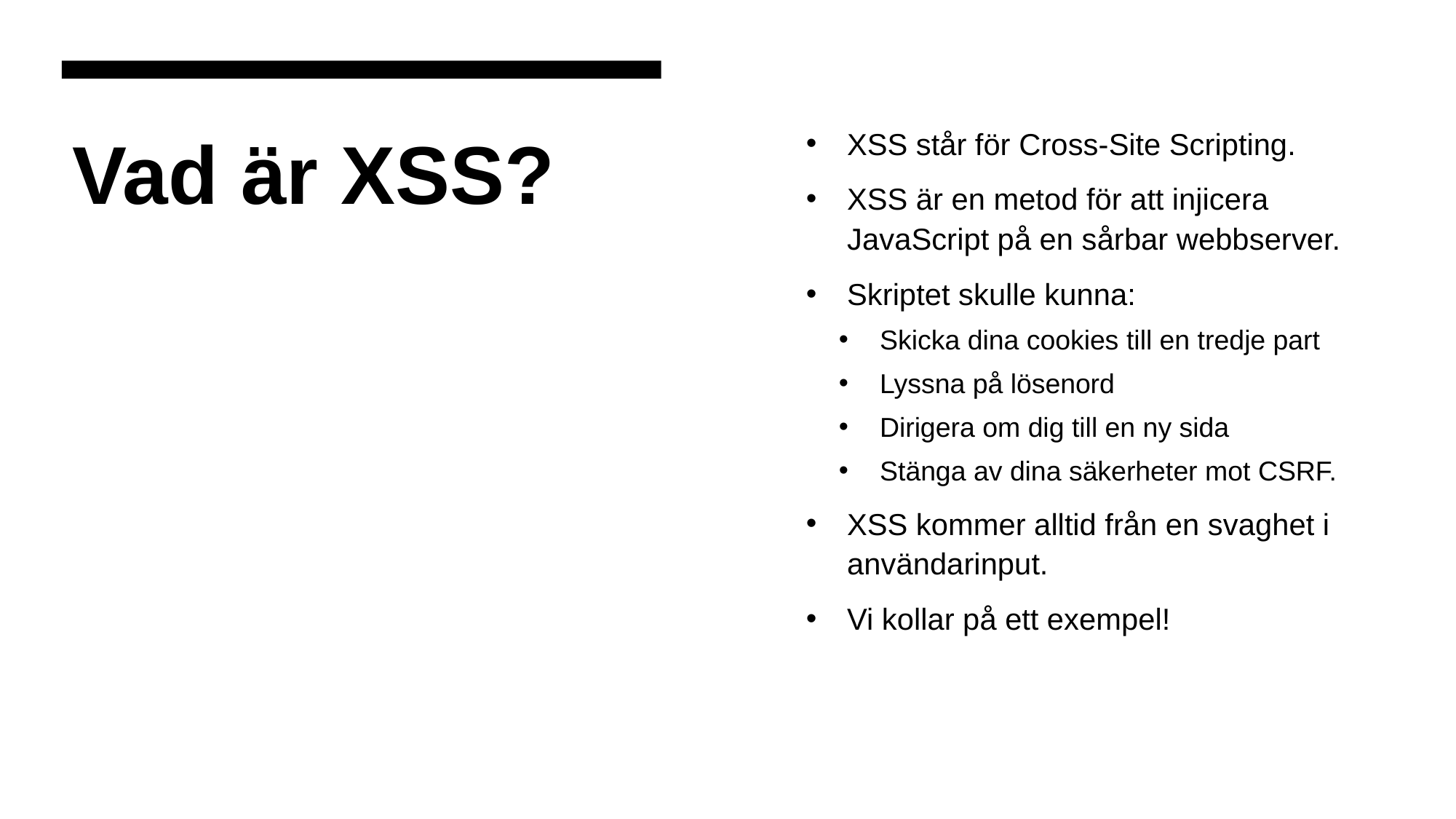

XSS står för Cross-Site Scripting.
XSS är en metod för att injicera JavaScript på en sårbar webbserver.
Skriptet skulle kunna:
Skicka dina cookies till en tredje part
Lyssna på lösenord
Dirigera om dig till en ny sida
Stänga av dina säkerheter mot CSRF.
XSS kommer alltid från en svaghet i användarinput.
Vi kollar på ett exempel!
# Vad är XSS?